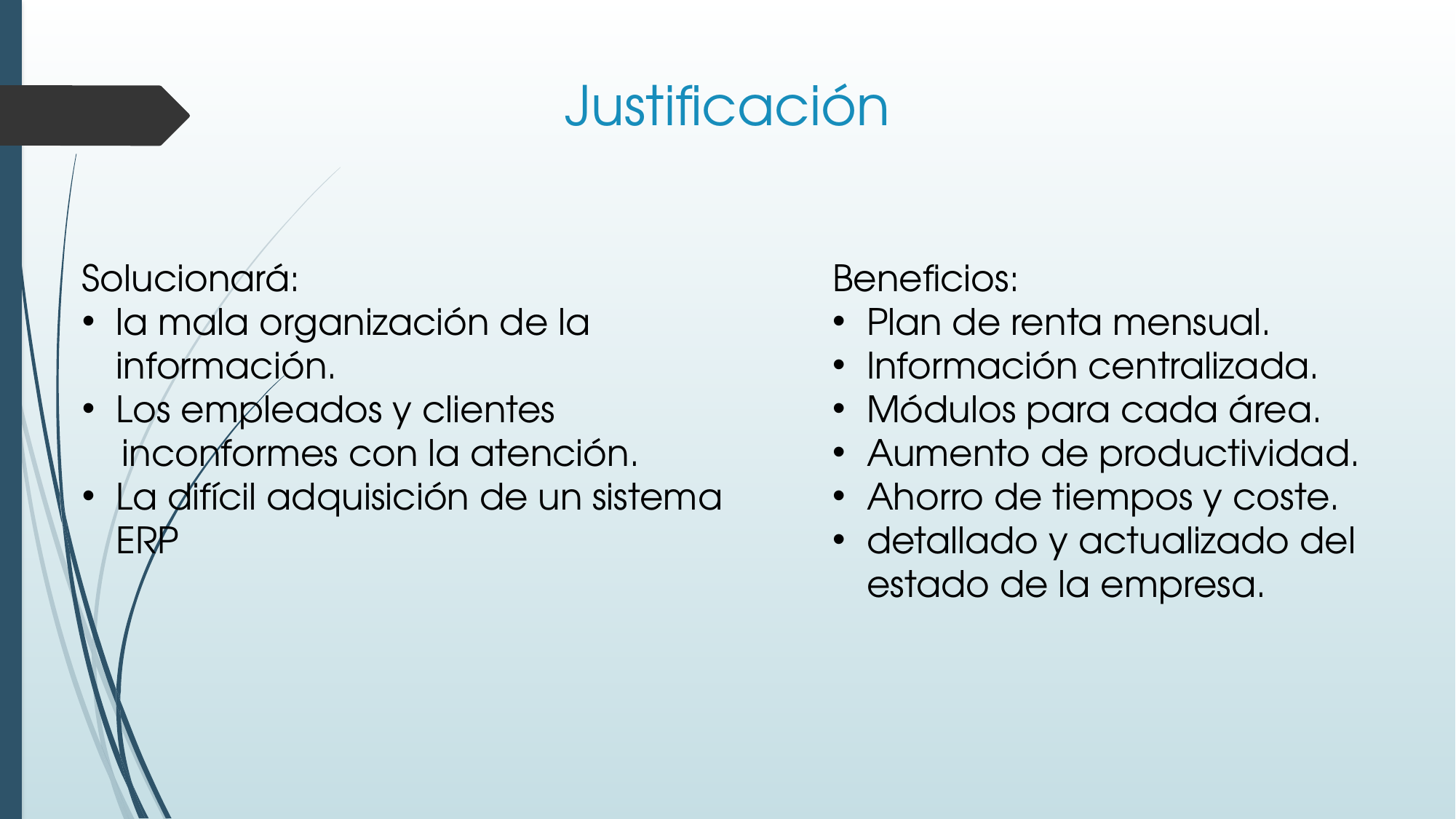

# Justificación
Solucionará:
la mala organización de la información.
Los empleados y clientes
    inconformes con la atención.
La difícil adquisición de un sistema ERP
Beneficios:
Plan de renta mensual.
Información centralizada.
Módulos para cada área.
Aumento de productividad.
Ahorro de tiempos y coste.
detallado y actualizado del estado de la empresa.